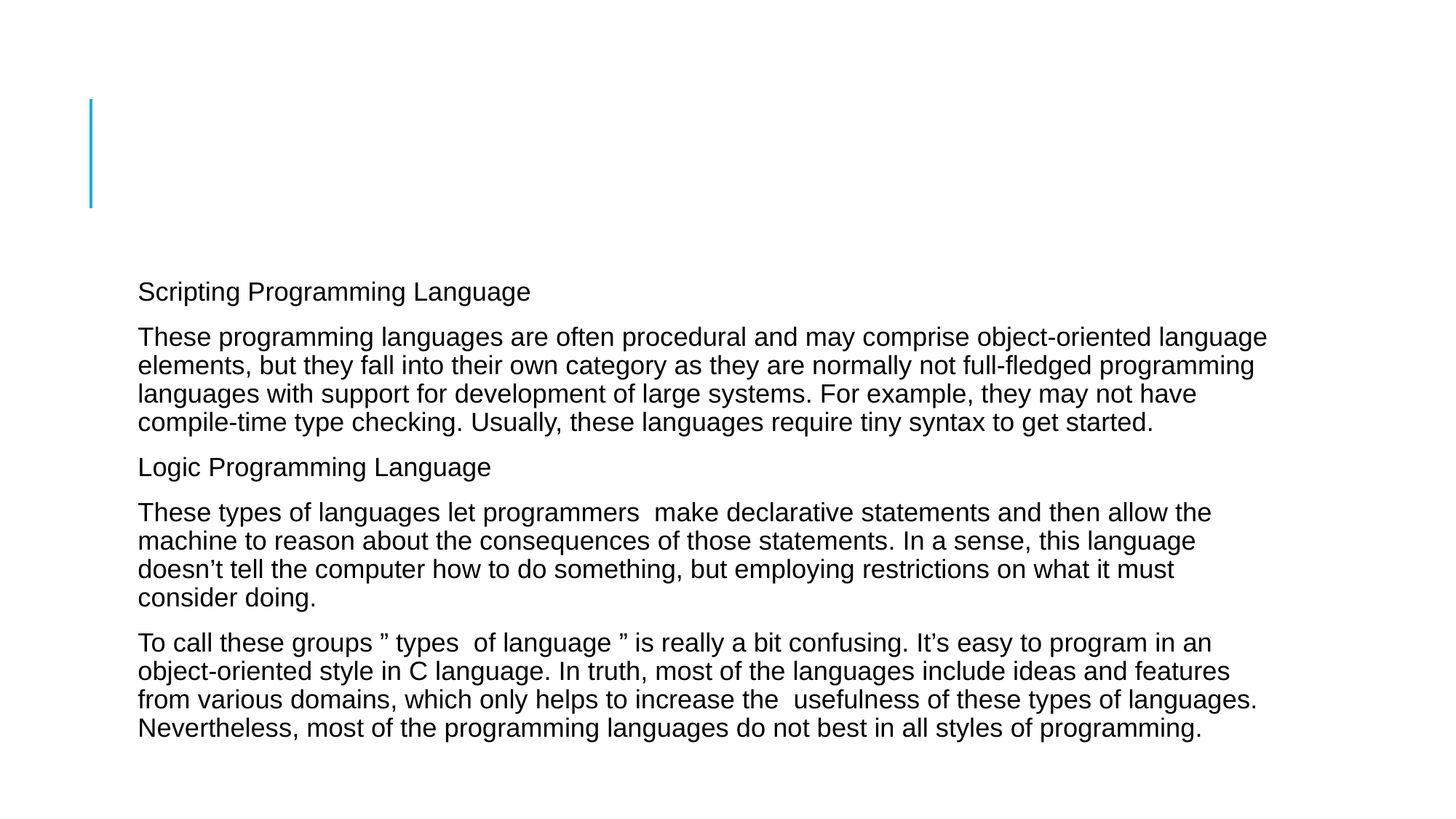

#
Scripting Programming Language
These programming languages are often procedural and may comprise object-oriented language elements, but they fall into their own category as they are normally not full-fledged programming languages with support for development of large systems. For example, they may not have compile-time type checking. Usually, these languages require tiny syntax to get started.
Logic Programming Language
These types of languages let programmers  make declarative statements and then allow the machine to reason about the consequences of those statements. In a sense, this language doesn’t tell the computer how to do something, but employing restrictions on what it must consider doing.
To call these groups ” types  of language ” is really a bit confusing. It’s easy to program in an object-oriented style in C language. In truth, most of the languages include ideas and features from various domains, which only helps to increase the  usefulness of these types of languages. Nevertheless, most of the programming languages do not best in all styles of programming.